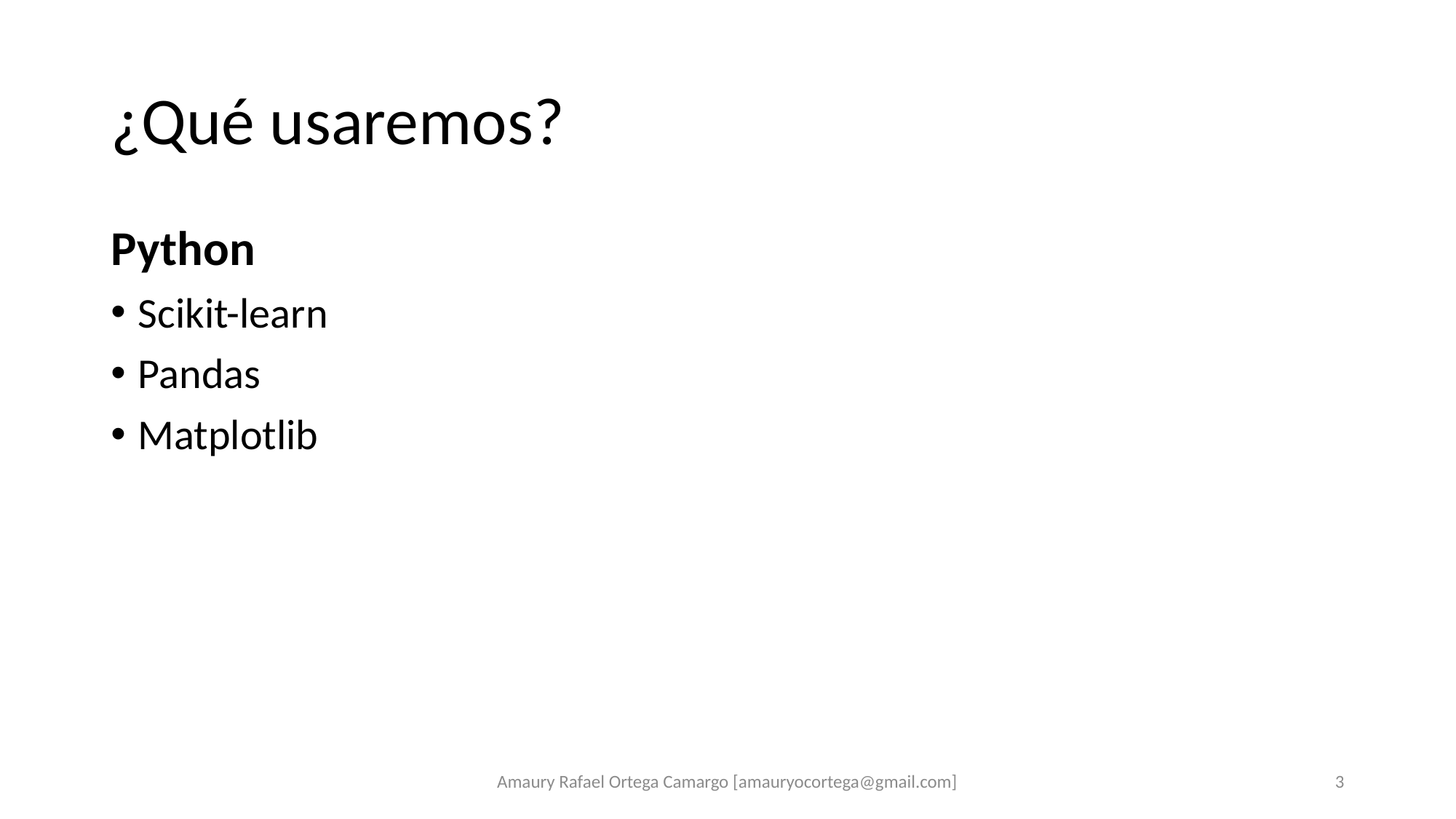

# ¿Qué usaremos?
Python
Scikit-learn
Pandas
Matplotlib
Amaury Rafael Ortega Camargo [amauryocortega@gmail.com]
3